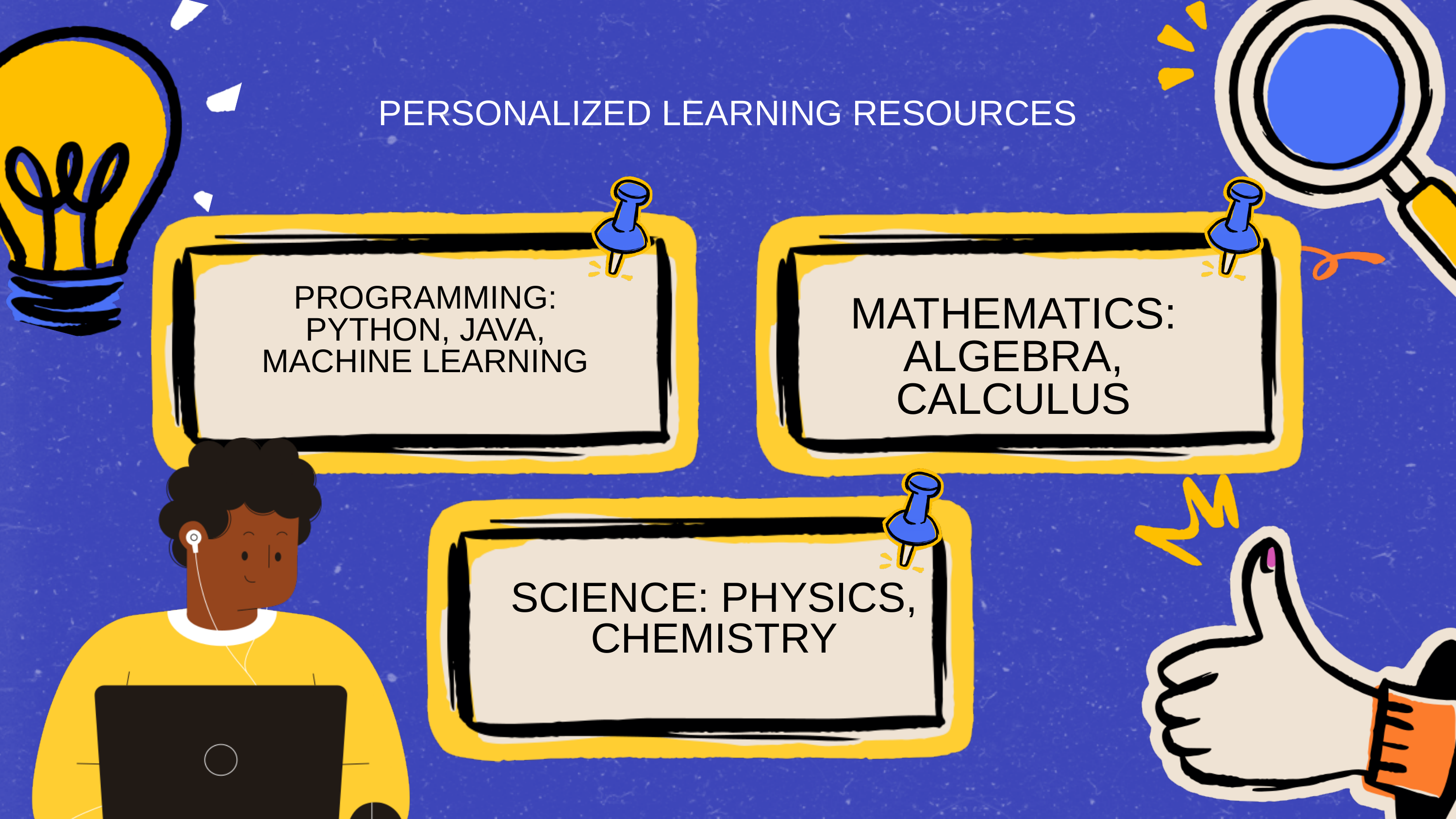

PERSONALIZED LEARNING RESOURCES

PROGRAMMING: PYTHON, JAVA, MACHINE LEARNING

MATHEMATICS: ALGEBRA, CALCULUS

SCIENCE: PHYSICS, CHEMISTRY